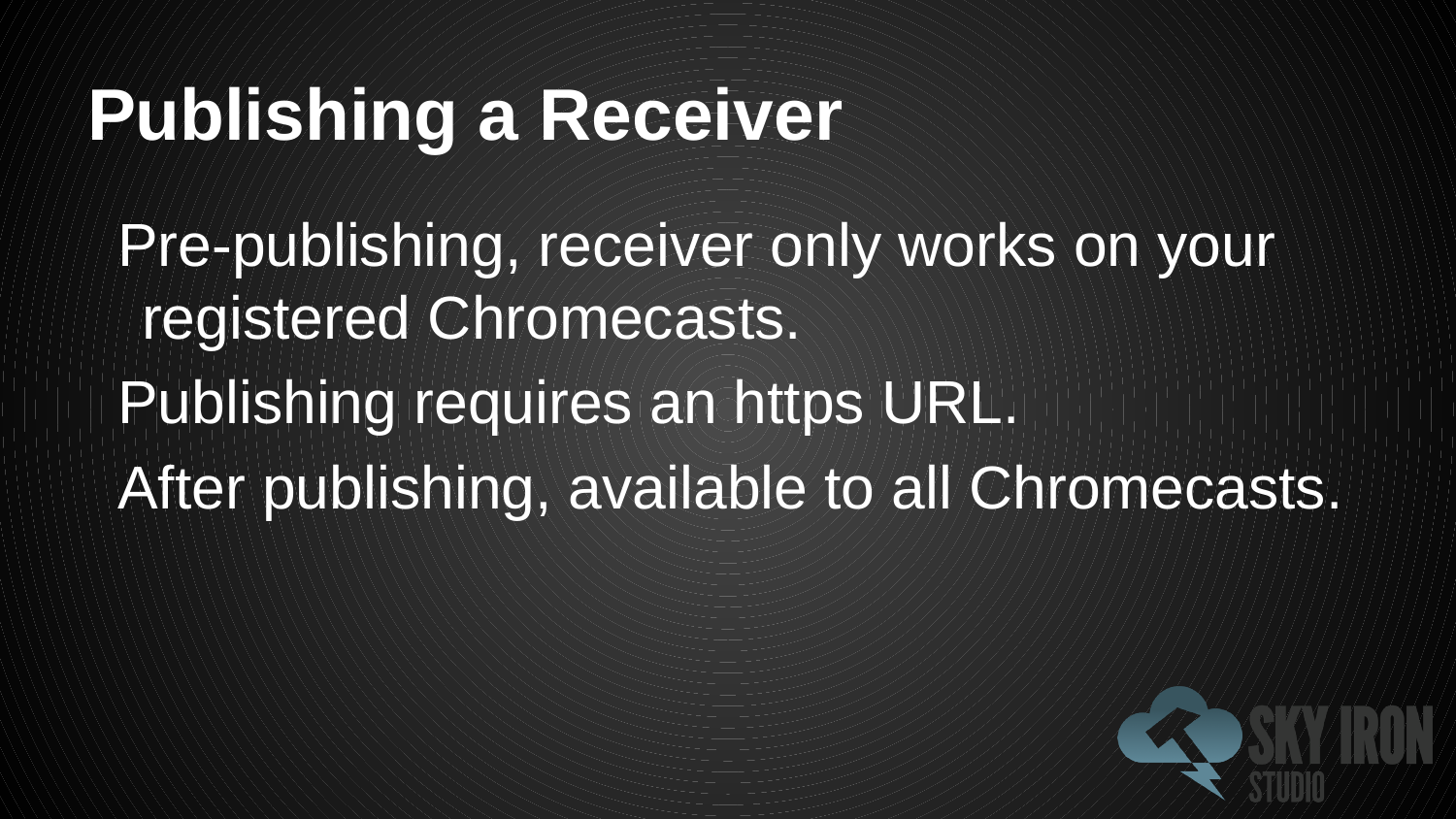

# Publishing a Receiver
Pre-publishing, receiver only works on your registered Chromecasts.
Publishing requires an https URL.
After publishing, available to all Chromecasts.